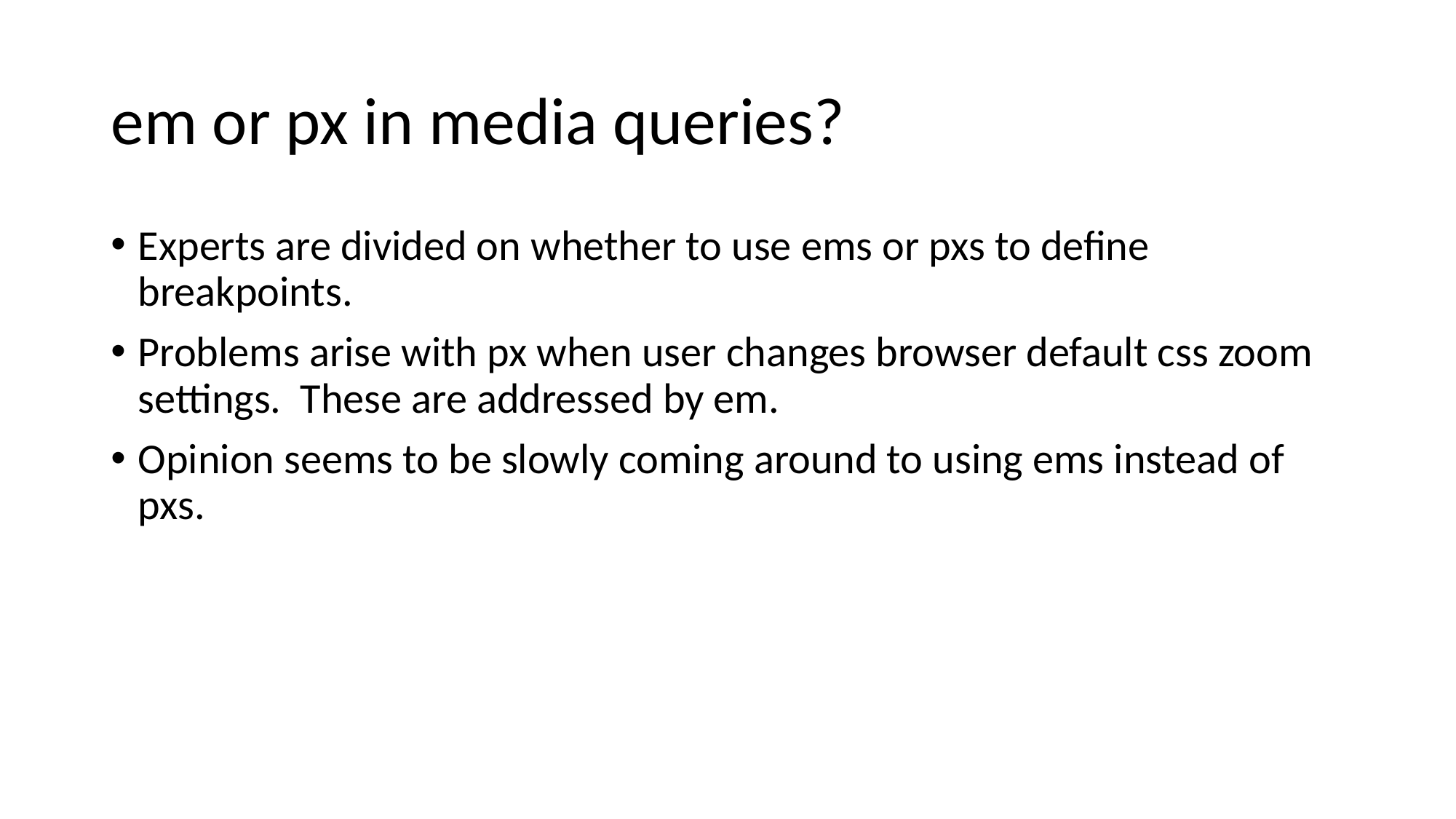

# em or px in media queries?
Experts are divided on whether to use ems or pxs to define breakpoints.
Problems arise with px when user changes browser default css zoom settings.  These are addressed by em.
Opinion seems to be slowly coming around to using ems instead of pxs.